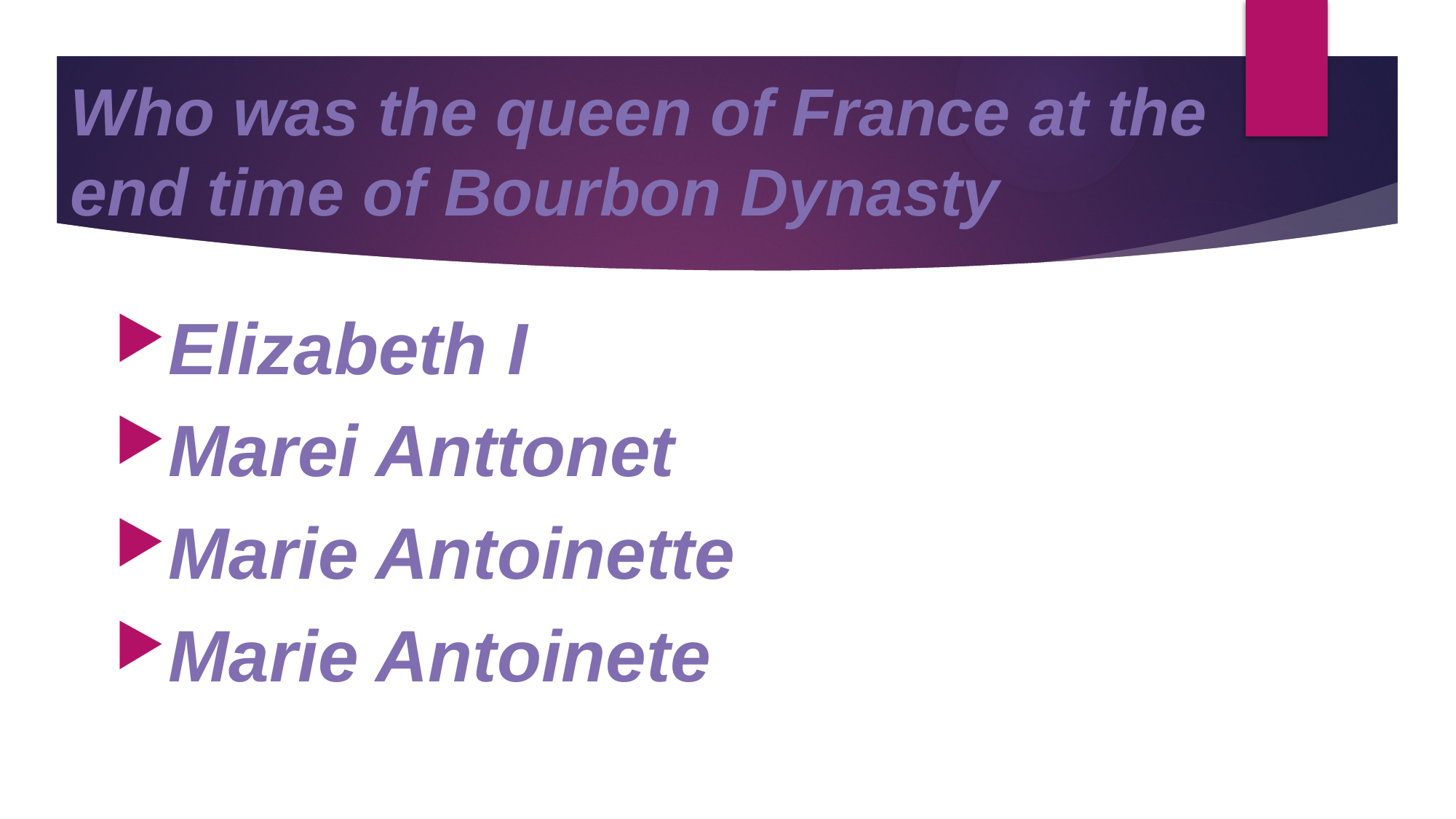

# Who was the queen of France at the end time of Bourbon Dynasty
Elizabeth I
Marei Anttonet
Marie Antoinette
Marie Antoinete